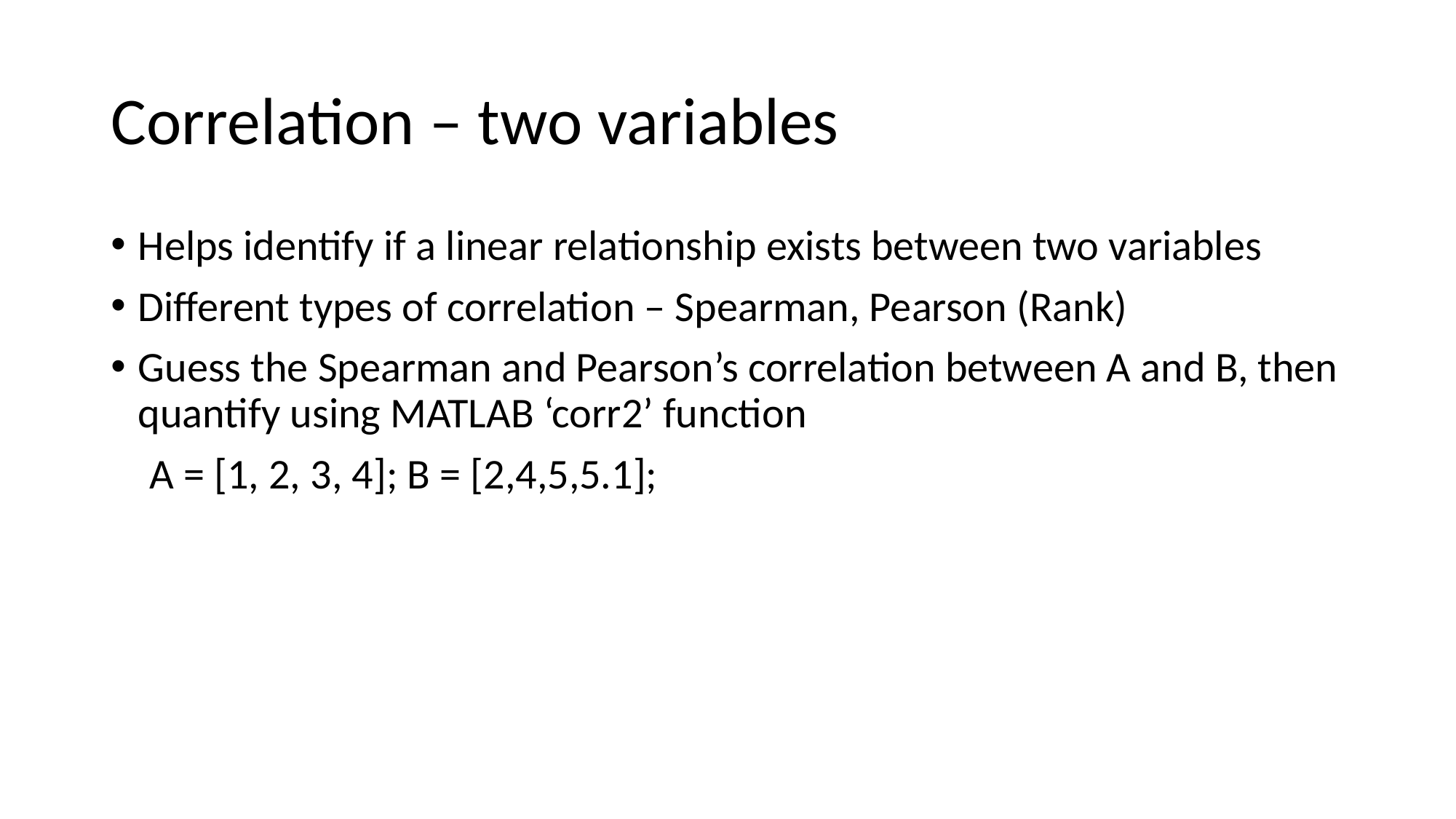

# Correlation – two variables
Helps identify if a linear relationship exists between two variables
Different types of correlation – Spearman, Pearson (Rank)
Guess the Spearman and Pearson’s correlation between A and B, then quantify using MATLAB ‘corr2’ function
    A = [1, 2, 3, 4]; B = [2,4,5,5.1];